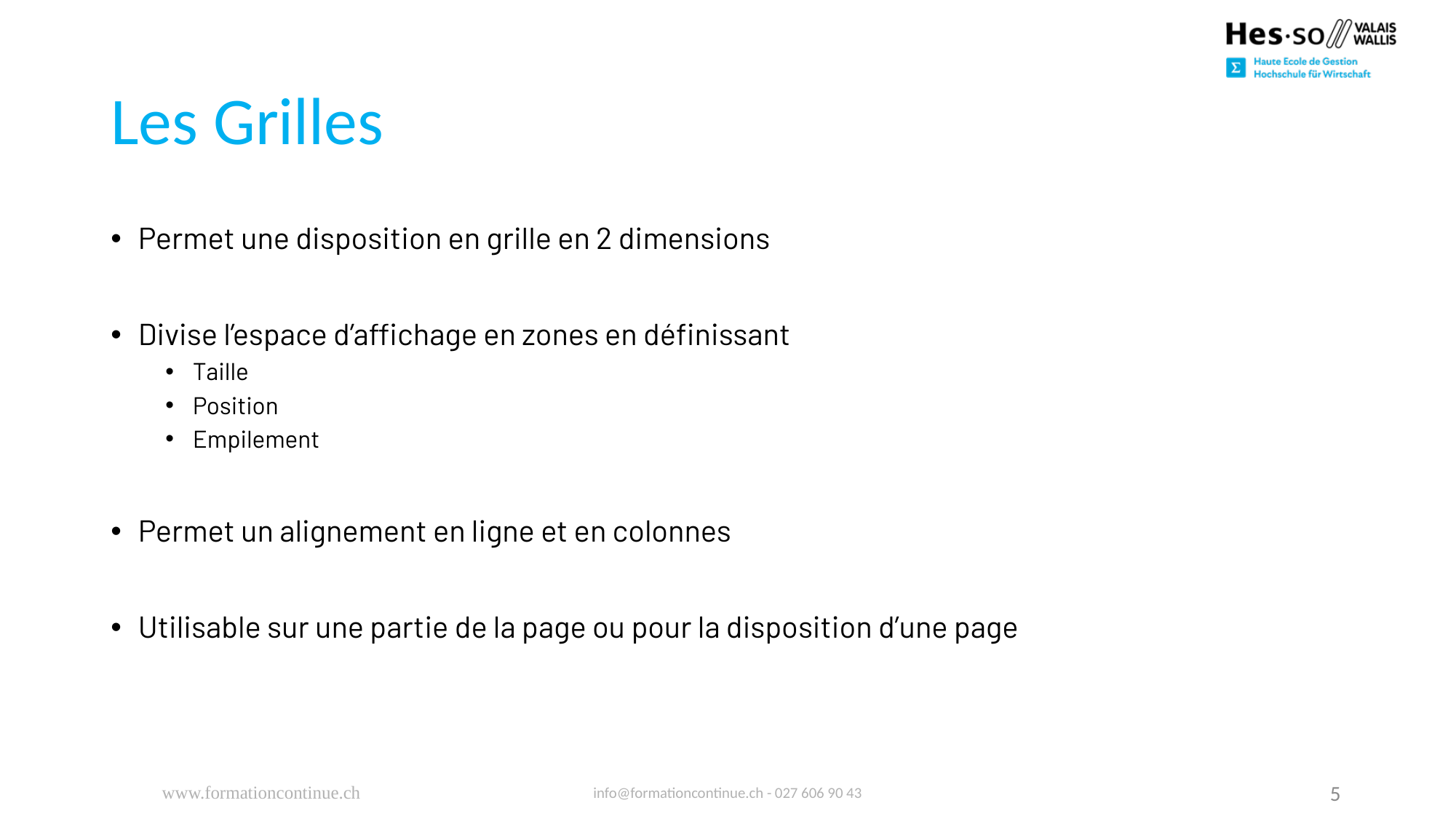

# Les Grilles
Permet une disposition en grille en 2 dimensions

Divise l’espace d’affichage en zones en définissant
Taille
Position
Empilement

Permet un alignement en ligne et en colonnes

Utilisable sur une partie de la page ou pour la disposition d’une page
www.formationcontinue.ch
info@formationcontinue.ch - 027 606 90 43
5